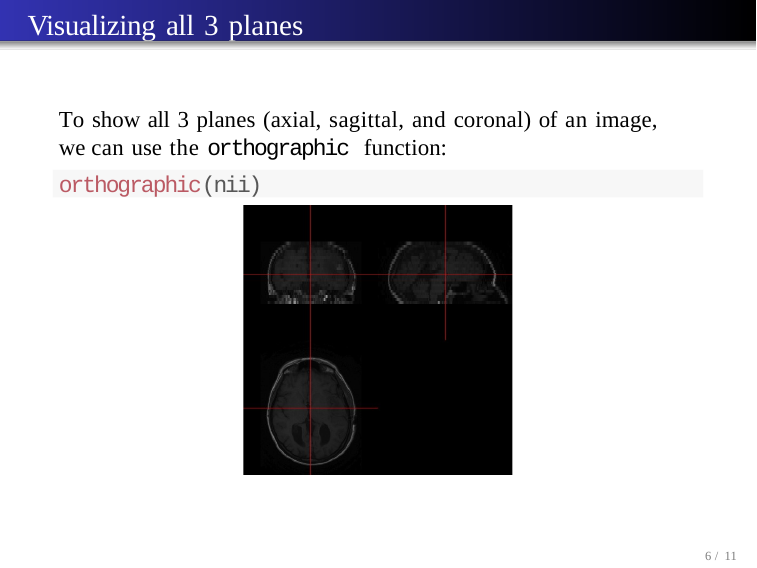

# Visualizing all 3 planes
To show all 3 planes (axial, sagittal, and coronal) of an image, we can use the orthographic function:
orthographic(nii)

6 / 11